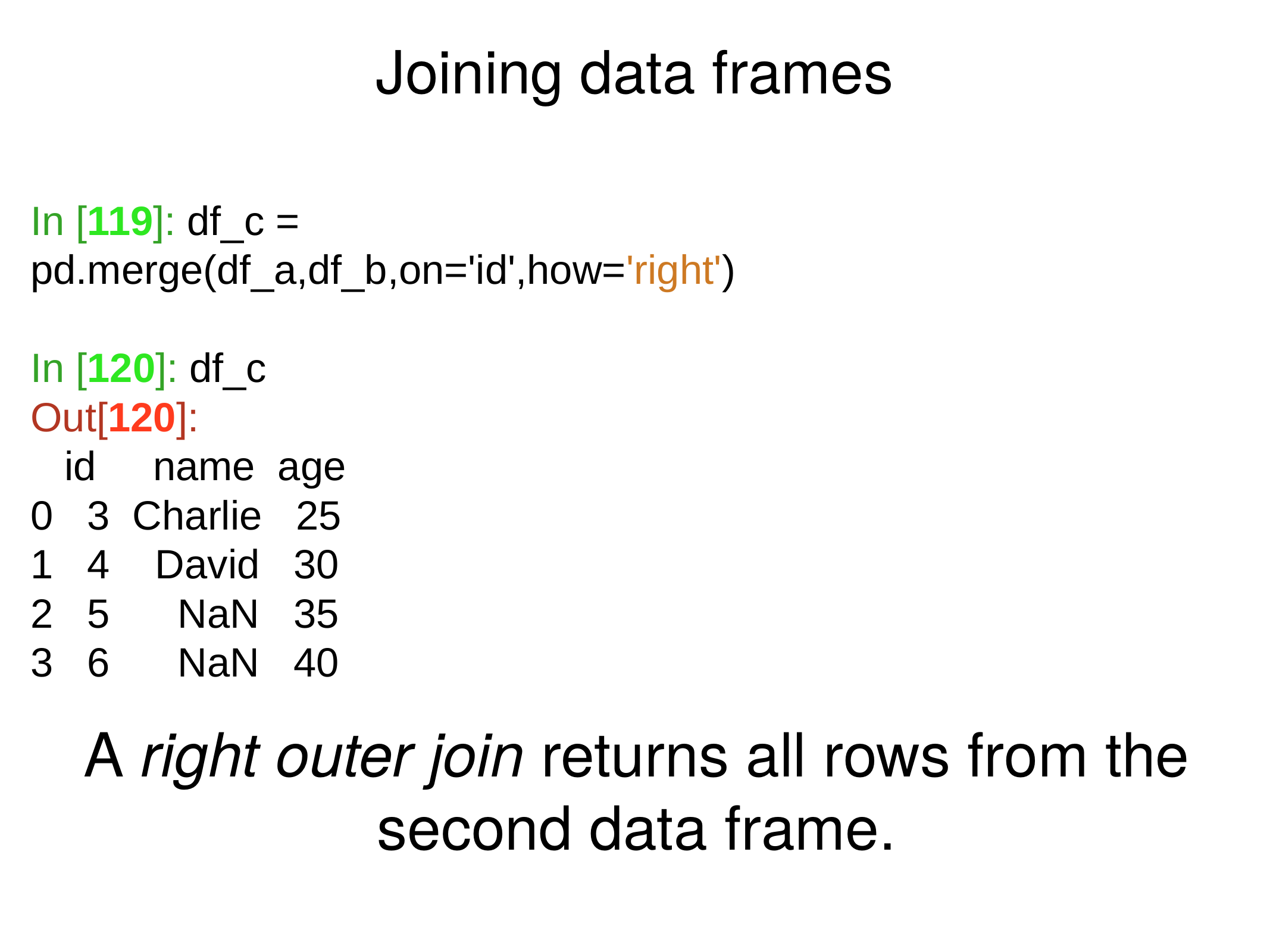

Joining data frames
In [119]: df_c = pd.merge(df_a,df_b,on='id',how='right')

In [120]: df_c
Out[120]:
   id     name  age
0   3  Charlie   25
1   4    David   30
2   5      NaN   35
3   6      NaN   40
A right outer join returns all rows from the second data frame.